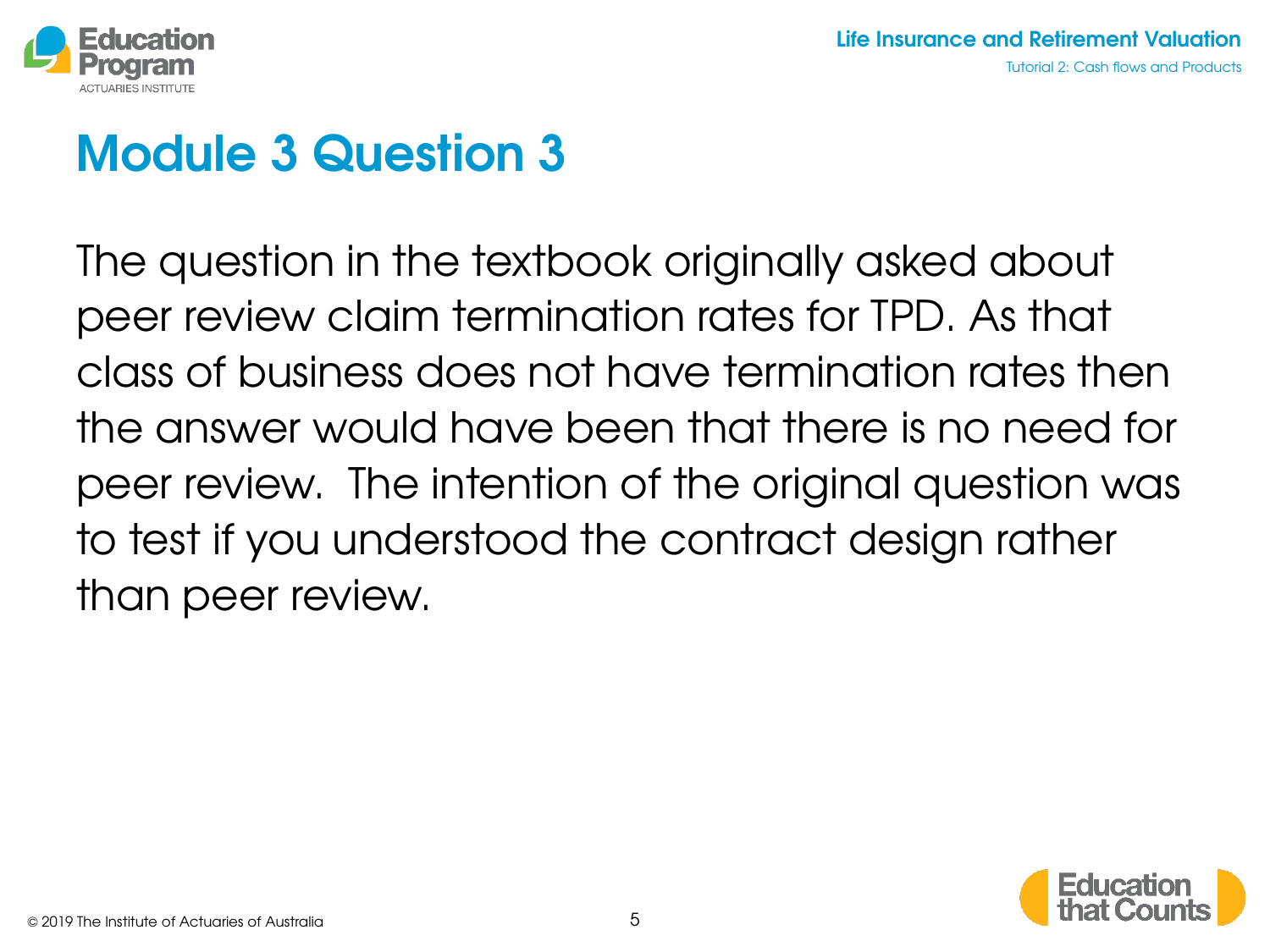

# Module 3 Question 3
The question in the textbook originally asked about peer review claim termination rates for TPD. As that class of business does not have termination rates then the answer would have been that there is no need for peer review.  The intention of the original question was to test if you understood the contract design rather than peer review.